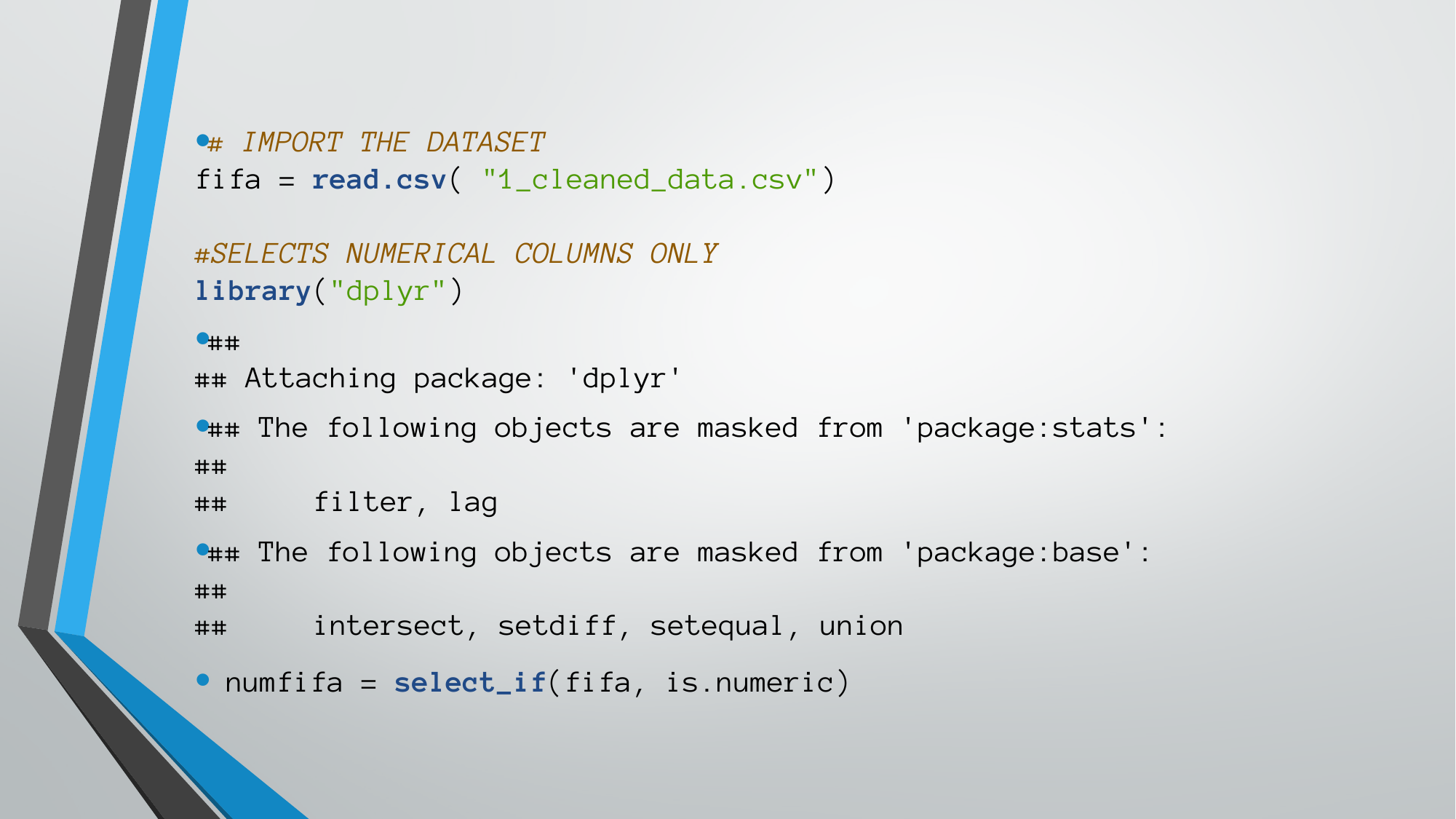

# IMPORT THE DATASET fifa = read.csv( "1_cleaned_data.csv") #SELECTS NUMERICAL COLUMNS ONLY library("dplyr")
## ## Attaching package: 'dplyr'
## The following objects are masked from 'package:stats': ## ##     filter, lag
## The following objects are masked from 'package:base': ## ##     intersect, setdiff, setequal, union
numfifa = select_if(fifa, is.numeric)